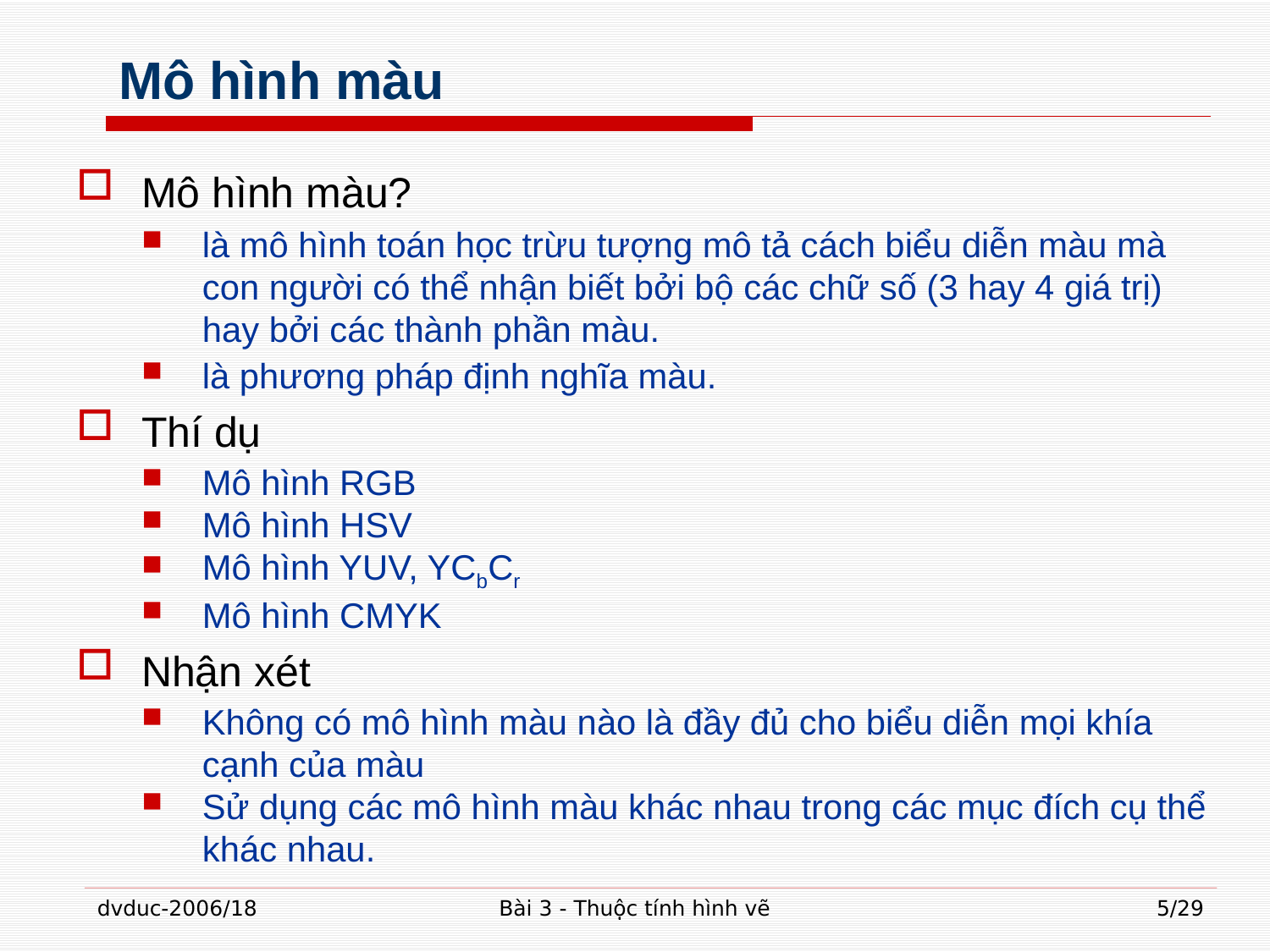

# Mô hình màu
Mô hình màu?
là mô hình toán học trừu tượng mô tả cách biểu diễn màu mà con người có thể nhận biết bởi bộ các chữ số (3 hay 4 giá trị) hay bởi các thành phần màu.
là phương pháp định nghĩa màu.
Thí dụ
Mô hình RGB
Mô hình HSV
Mô hình YUV, YCbCr
Mô hình CMYK
Nhận xét
Không có mô hình màu nào là đầy đủ cho biểu diễn mọi khía cạnh của màu
Sử dụng các mô hình màu khác nhau trong các mục đích cụ thể khác nhau.
dvduc-2006/18
Bài 3 - Thuộc tính hình vẽ
5/29